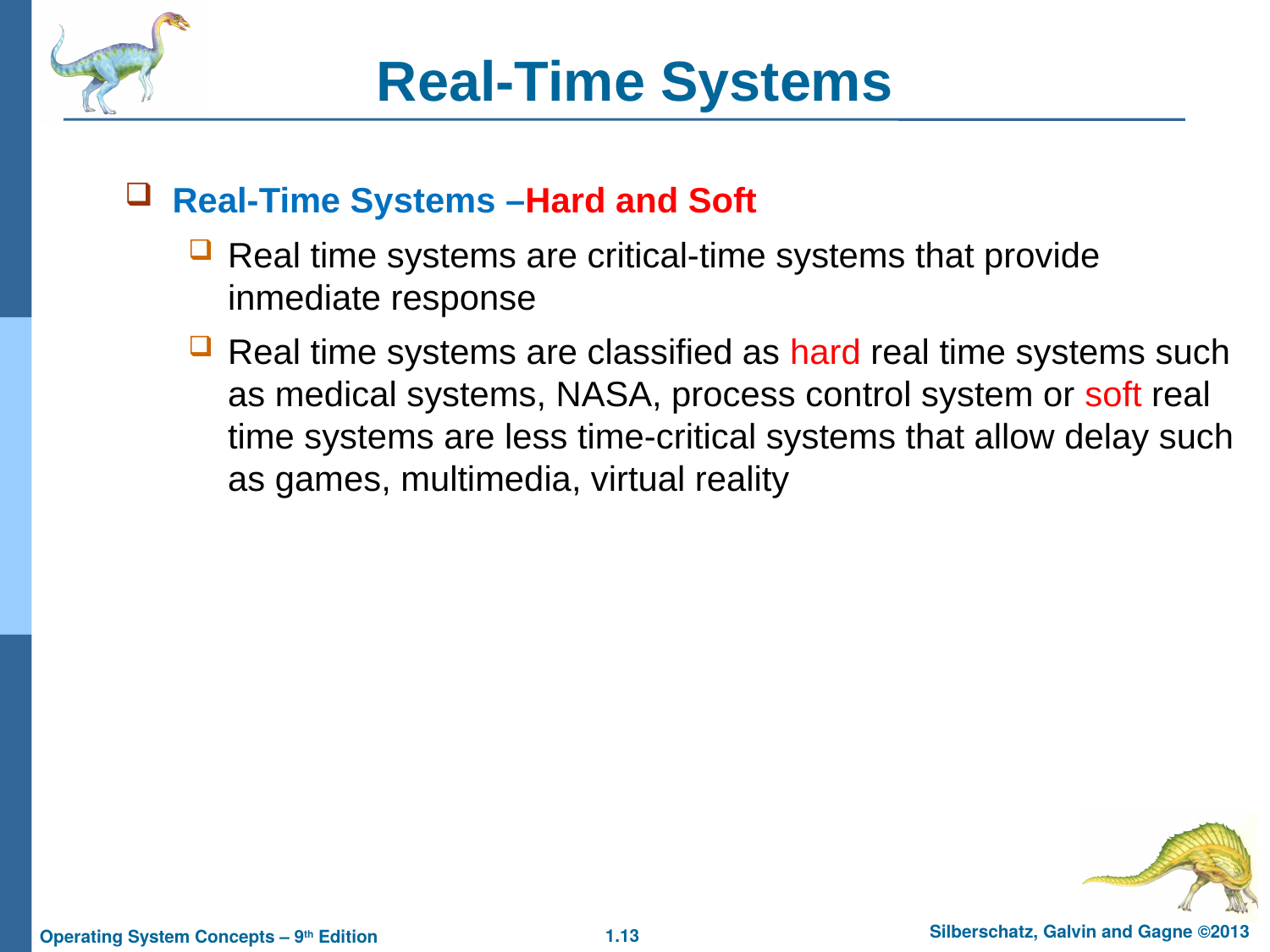

# Real-Time Systems
Real-Time Systems –Hard and Soft
Real time systems are critical-time systems that provide inmediate response
Real time systems are classified as hard real time systems such as medical systems, NASA, process control system or soft real time systems are less time-critical systems that allow delay such as games, multimedia, virtual reality